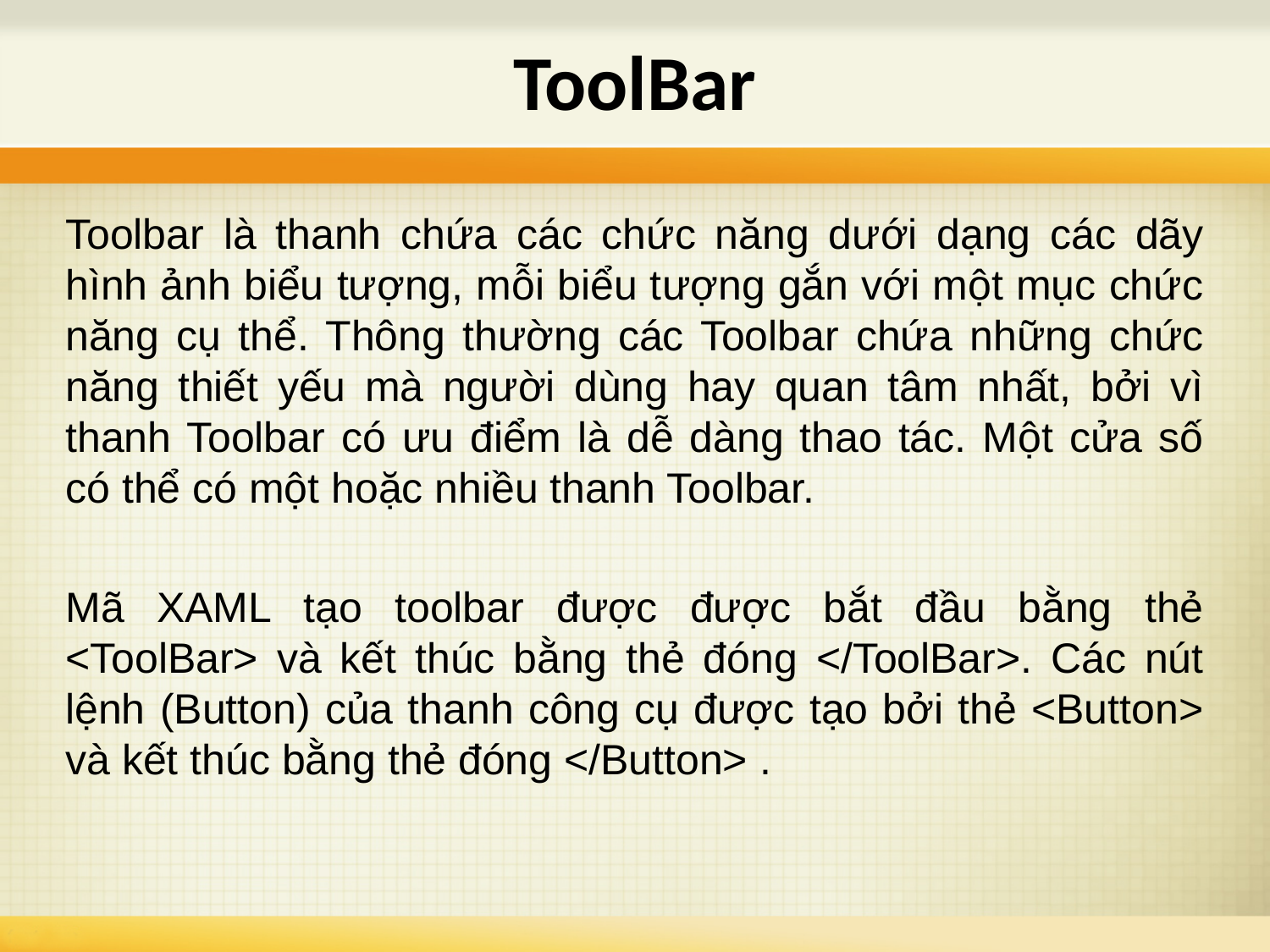

# ToolBar
Toolbar là thanh chứa các chức năng dưới dạng các dãy hình ảnh biểu tượng, mỗi biểu tượng gắn với một mục chức năng cụ thể. Thông thường các Toolbar chứa những chức năng thiết yếu mà người dùng hay quan tâm nhất, bởi vì thanh Toolbar có ưu điểm là dễ dàng thao tác. Một cửa số có thể có một hoặc nhiều thanh Toolbar.

Mã XAML tạo toolbar được được bắt đầu bằng thẻ <ToolBar> và kết thúc bằng thẻ đóng </ToolBar>. Các nút lệnh (Button) của thanh công cụ được tạo bởi thẻ <Button> và kết thúc bằng thẻ đóng </Button> .